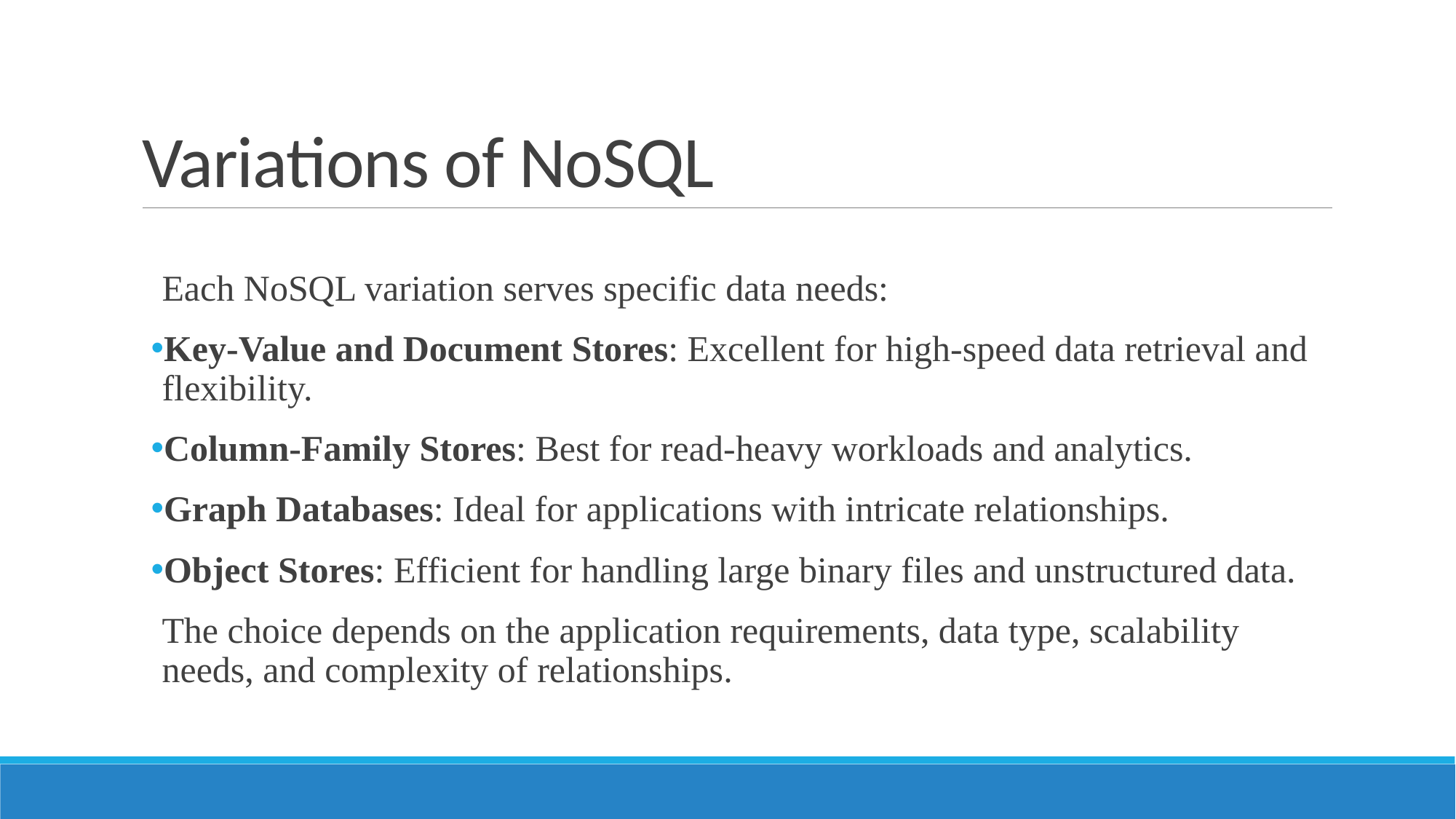

# Variations of NoSQL
Each NoSQL variation serves specific data needs:
Key-Value and Document Stores: Excellent for high-speed data retrieval and flexibility.
Column-Family Stores: Best for read-heavy workloads and analytics.
Graph Databases: Ideal for applications with intricate relationships.
Object Stores: Efficient for handling large binary files and unstructured data.
The choice depends on the application requirements, data type, scalability needs, and complexity of relationships.